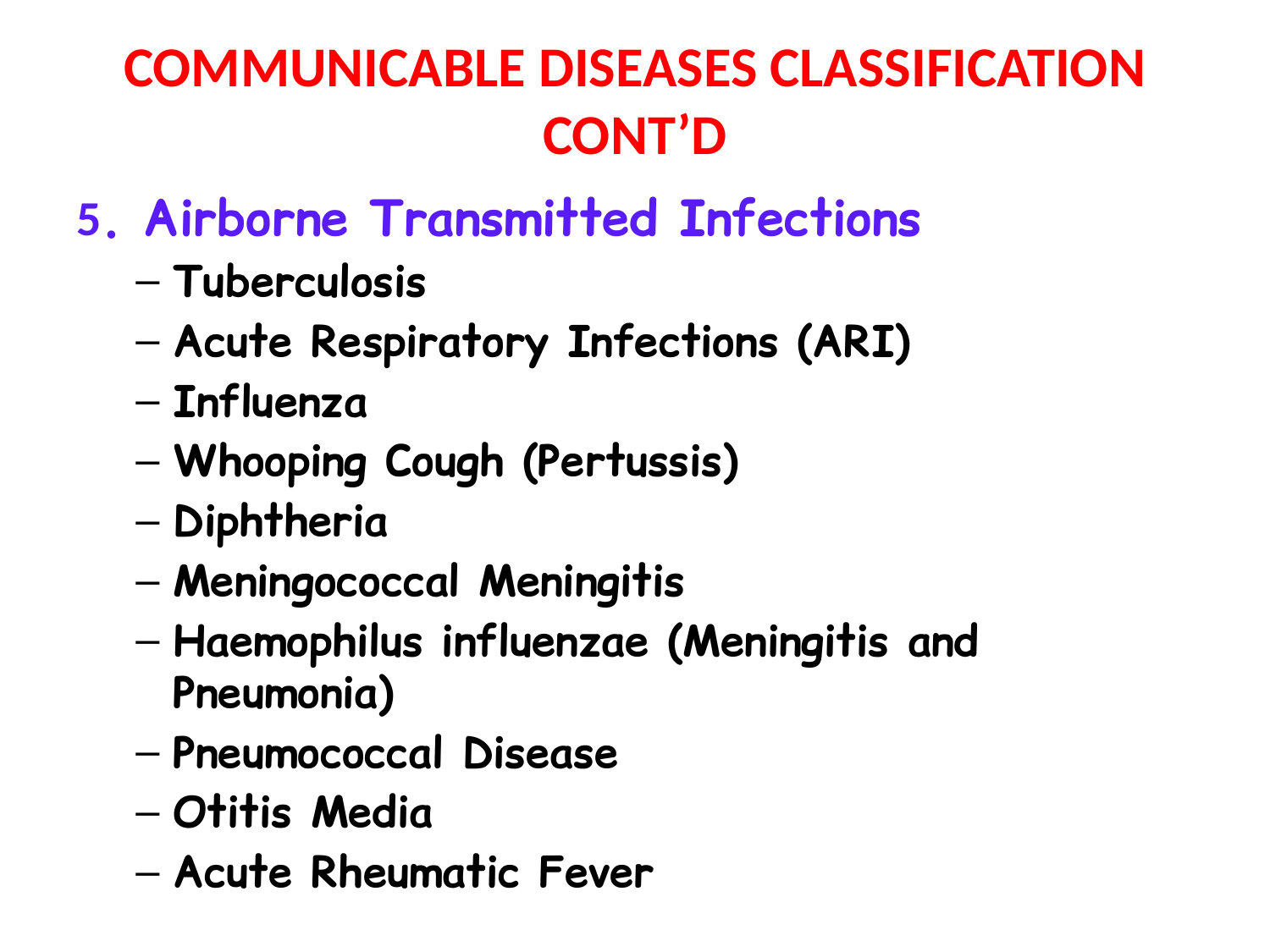

# COMMUNICABLE DISEASES CLASSIFICATION CONT’D
5. Airborne Transmitted Infections
Tuberculosis
Acute Respiratory Infections (ARI)
Influenza
Whooping Cough (Pertussis)
Diphtheria
Meningococcal Meningitis
Haemophilus influenzae (Meningitis and Pneumonia)
Pneumococcal Disease
Otitis Media
Acute Rheumatic Fever